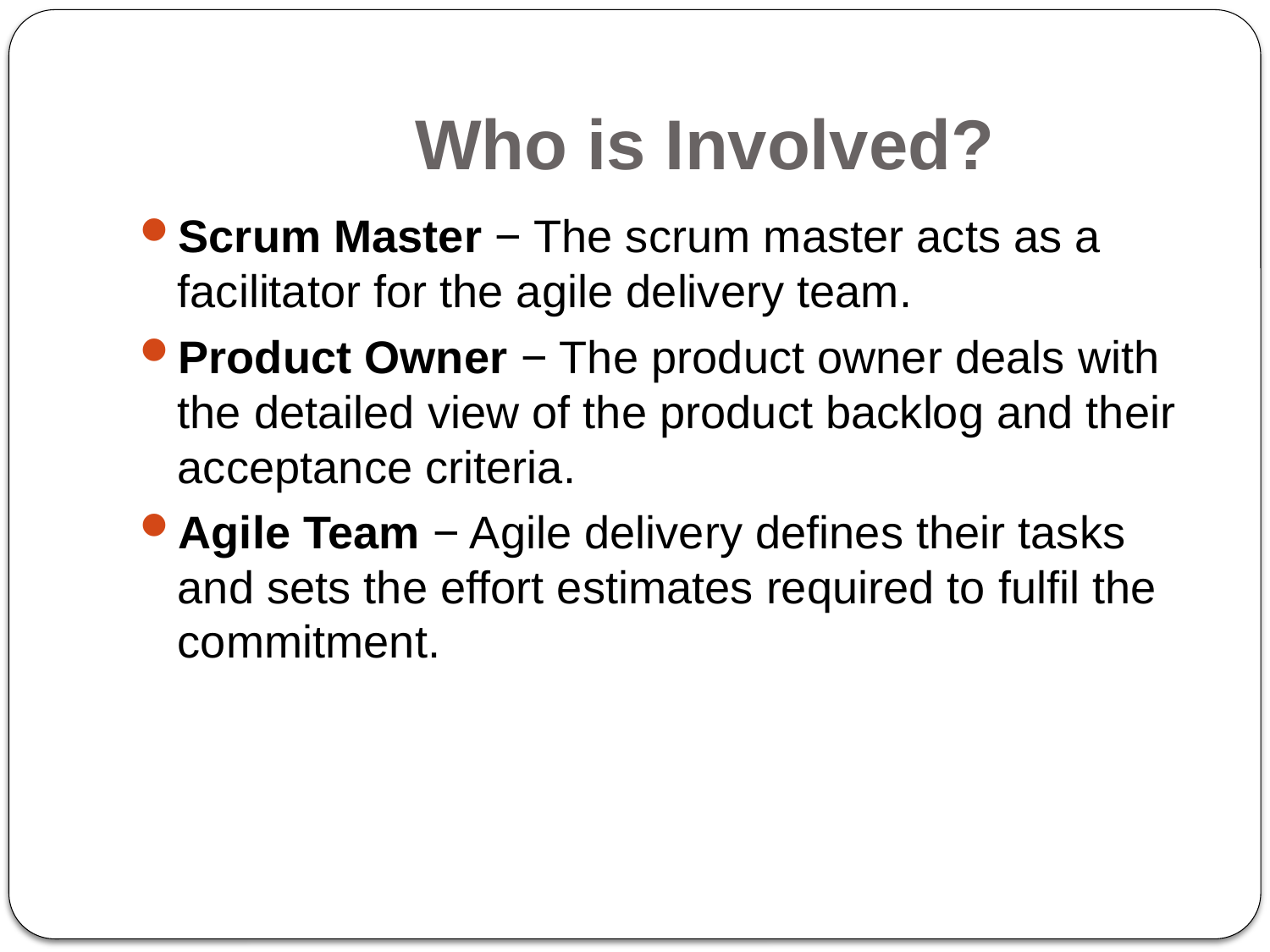

# Who is Involved?
Scrum Master − The scrum master acts as a facilitator for the agile delivery team.
Product Owner − The product owner deals with the detailed view of the product backlog and their acceptance criteria.
Agile Team − Agile delivery defines their tasks and sets the effort estimates required to fulfil the commitment.